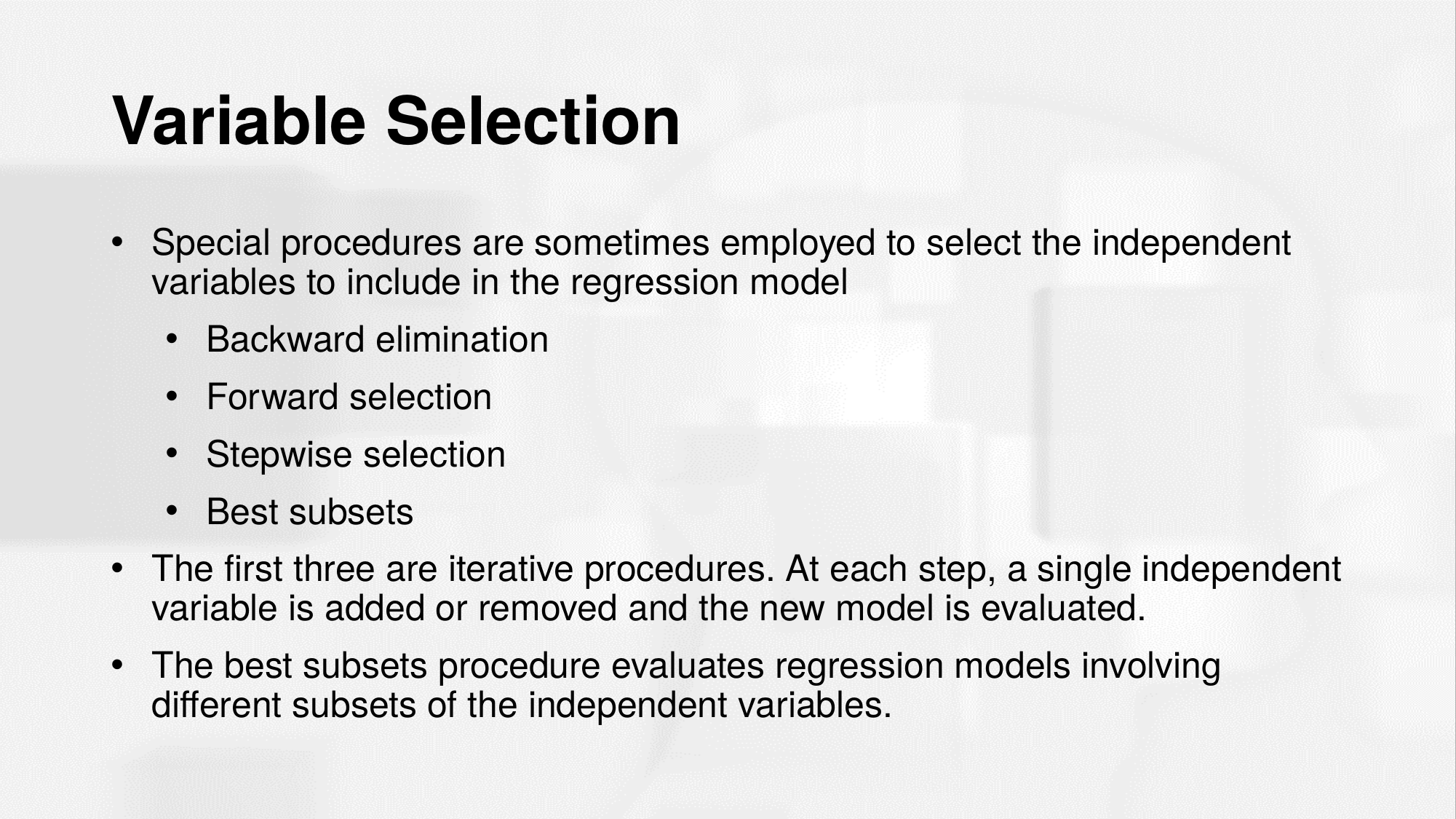

# Variable Selection
Special procedures are sometimes employed to select the independent variables to include in the regression model
Backward elimination
Forward selection
Stepwise selection
Best subsets
The first three are iterative procedures. At each step, a single independent variable is added or removed and the new model is evaluated.
The best subsets procedure evaluates regression models involving different subsets of the independent variables.